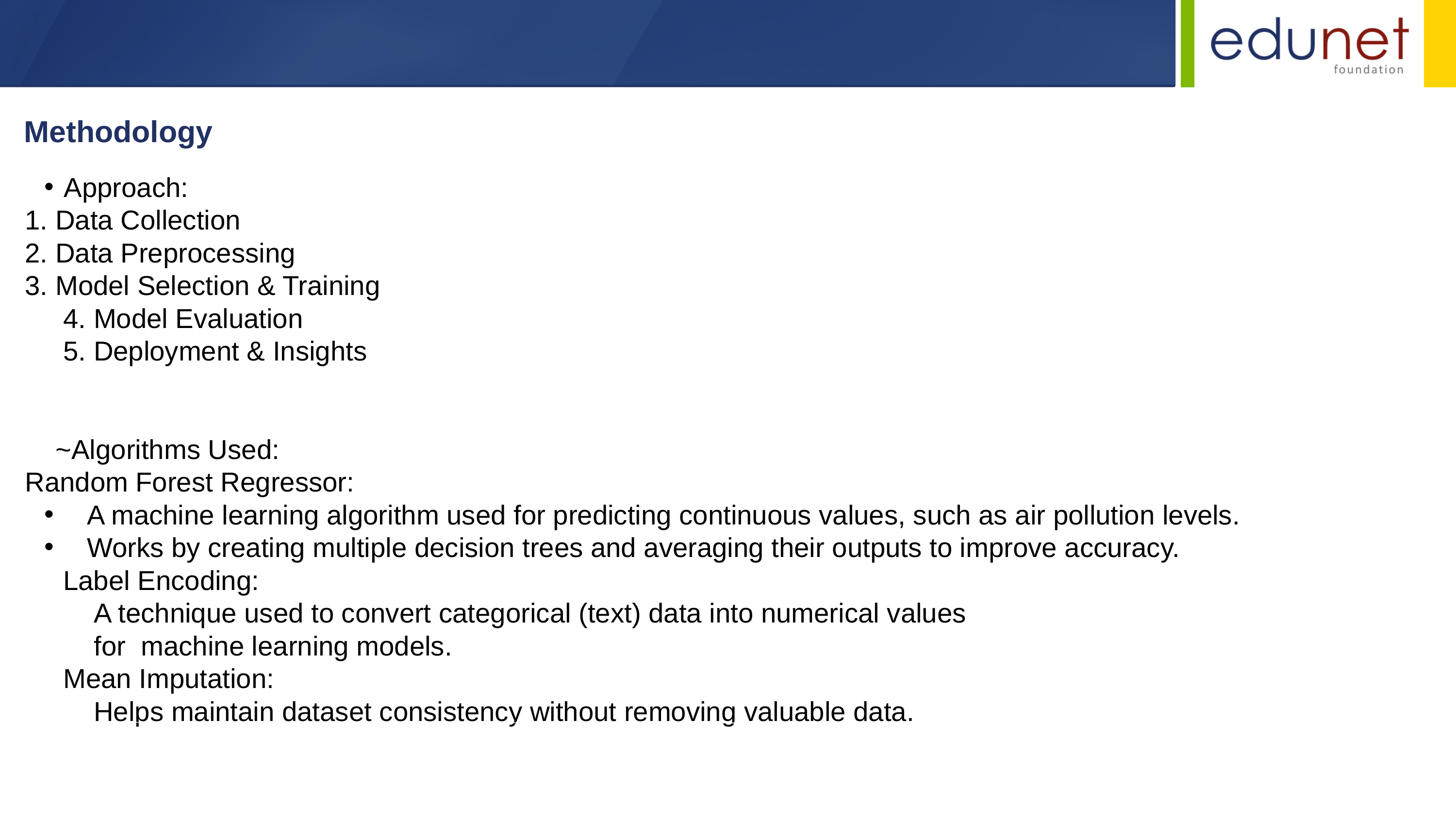

Methodology

Approach:
1. Data Collection
2. Data Preprocessing
3. Model Selection & Training
     4. Model Evaluation
     5. Deployment & Insights

    ~Algorithms Used:
Random Forest Regressor:
   A machine learning algorithm used for predicting continuous values, such as air pollution levels.
   Works by creating multiple decision trees and averaging their outputs to improve accuracy.
     Label Encoding:
         A technique used to convert categorical (text) data into numerical values
         for  machine learning models.
     Mean Imputation:
         Helps maintain dataset consistency without removing valuable data.